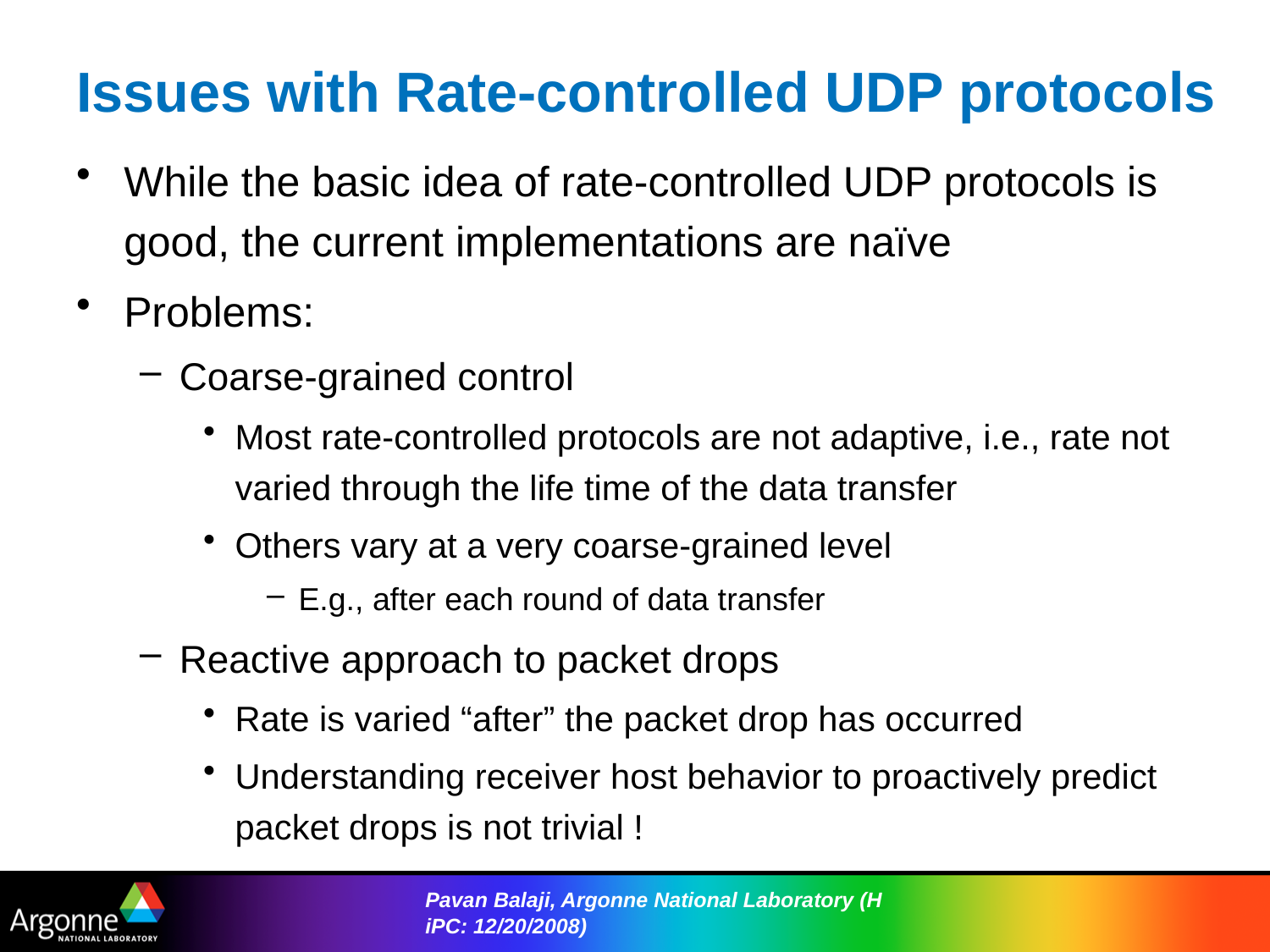

# Issues with Rate-controlled UDP protocols
While the basic idea of rate-controlled UDP protocols is good, the current implementations are naïve
Problems:
Coarse-grained control
Most rate-controlled protocols are not adaptive, i.e., rate not varied through the life time of the data transfer
Others vary at a very coarse-grained level
E.g., after each round of data transfer
Reactive approach to packet drops
Rate is varied “after” the packet drop has occurred
Understanding receiver host behavior to proactively predict packet drops is not trivial !
Pavan Balaji, Argonne National Laboratory (HiPC: 12/20/2008)